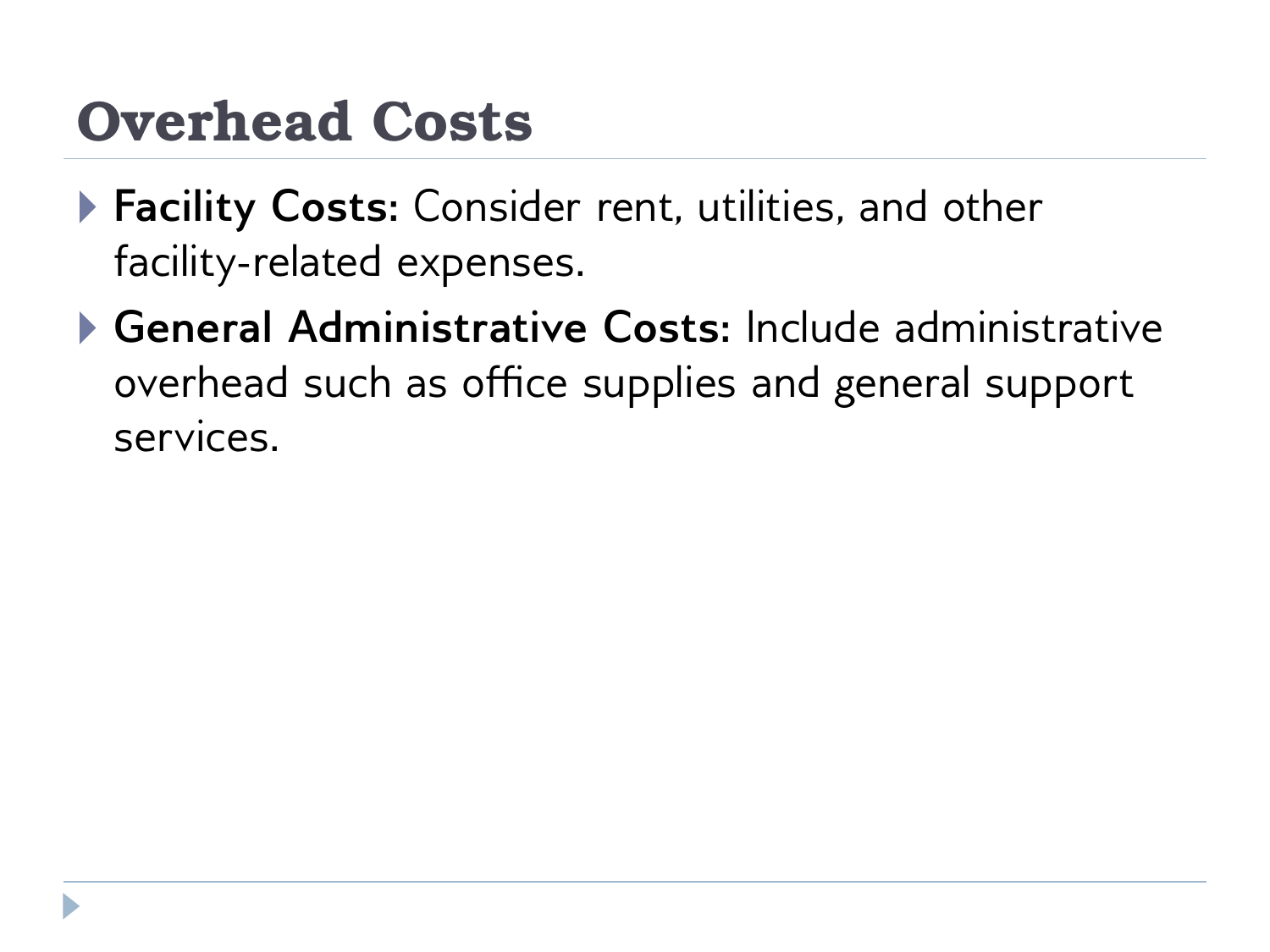

# Overhead Costs
Facility Costs: Consider rent, utilities, and other facility-related expenses.
General Administrative Costs: Include administrative overhead such as office supplies and general support services.